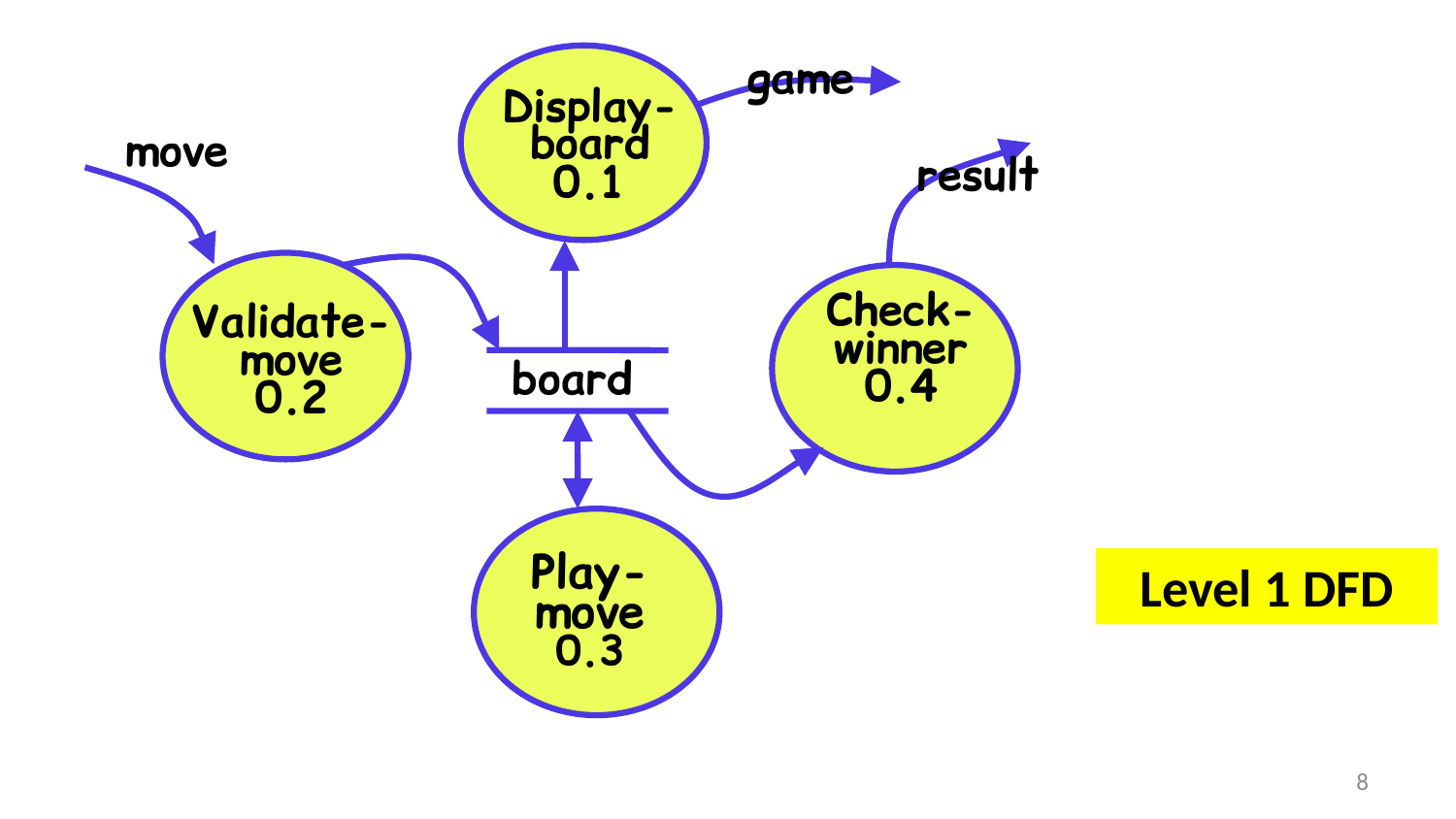

game

Display-board
0.1
move

result

Check-winner
0.4
Validate-move
0.2

board

Play-move
0.3
# Level 1 DFD
8